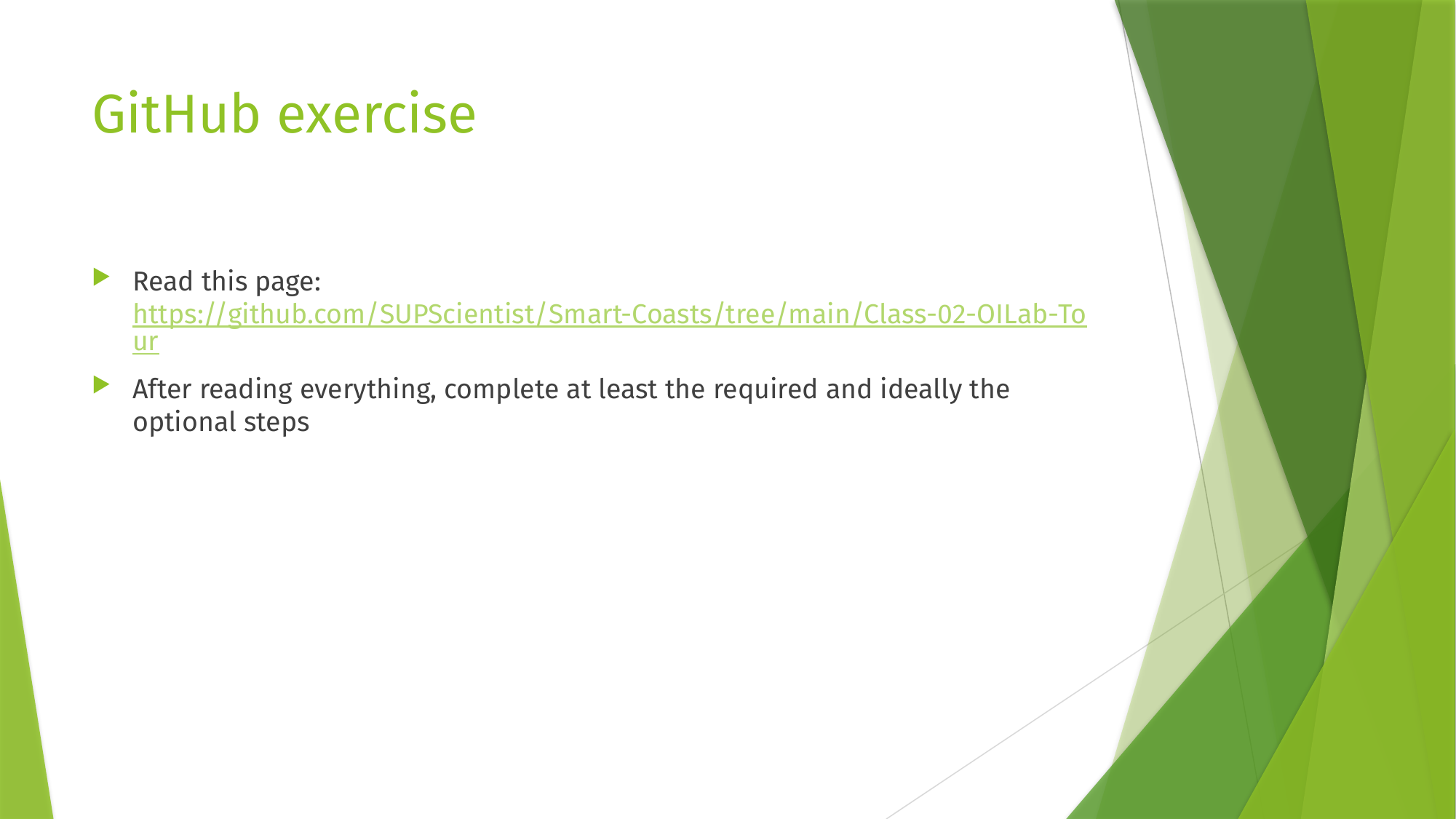

# GitHub exercise
Read this page: https://github.com/SUPScientist/Smart-Coasts/tree/main/Class-02-OILab-Tour
After reading everything, complete at least the required and ideally the optional steps